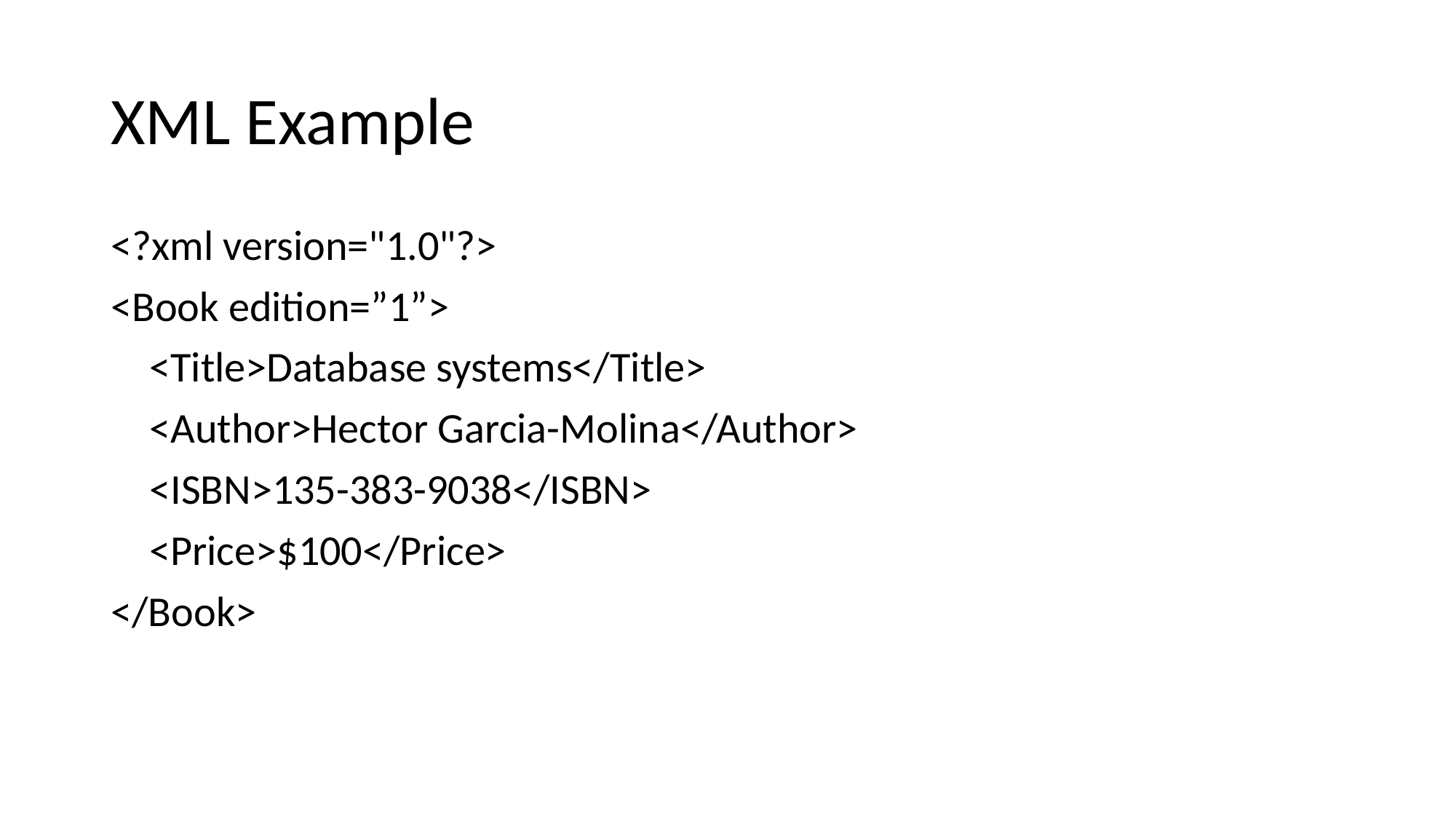

# XML Example
<?xml version="1.0"?>
<Book edition=”1”>
    <Title>Database systems</Title>
    <Author>Hector Garcia-Molina</Author>
    <ISBN>135-383-9038</ISBN>
    <Price>$100</Price>
</Book>